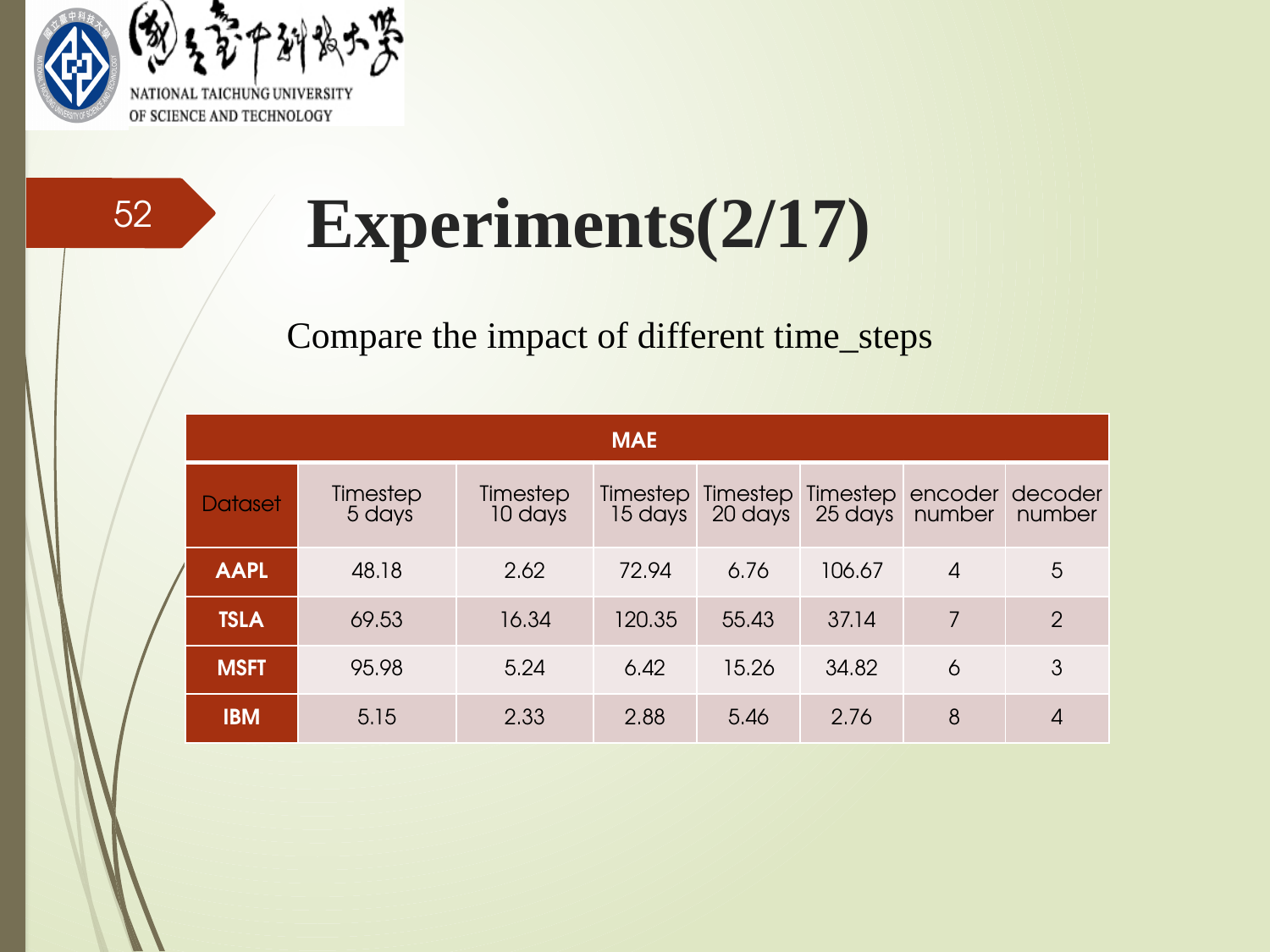

Experiments(2/17)
52
Compare the impact of different time_steps
| MAE |  |  |  |  |  |  |  |
| --- | --- | --- | --- | --- | --- | --- | --- |
| Dataset | Timestep 5 days | Timestep 10 days | Timestep 15 days | Timestep 20 days | Timestep 25 days | encoder number | decoder number |
| AAPL | 48.18 | 2.62 | 72.94 | 6.76 | 106.67 | 4 | 5 |
| TSLA | 69.53 | 16.34 | 120.35 | 55.43 | 37.14 | 7 | 2 |
| MSFT | 95.98 | 5.24 | 6.42 | 15.26 | 34.82 | 6 | 3 |
| IBM | 5.15 | 2.33 | 2.88 | 5.46 | 2.76 | 8 | 4 |